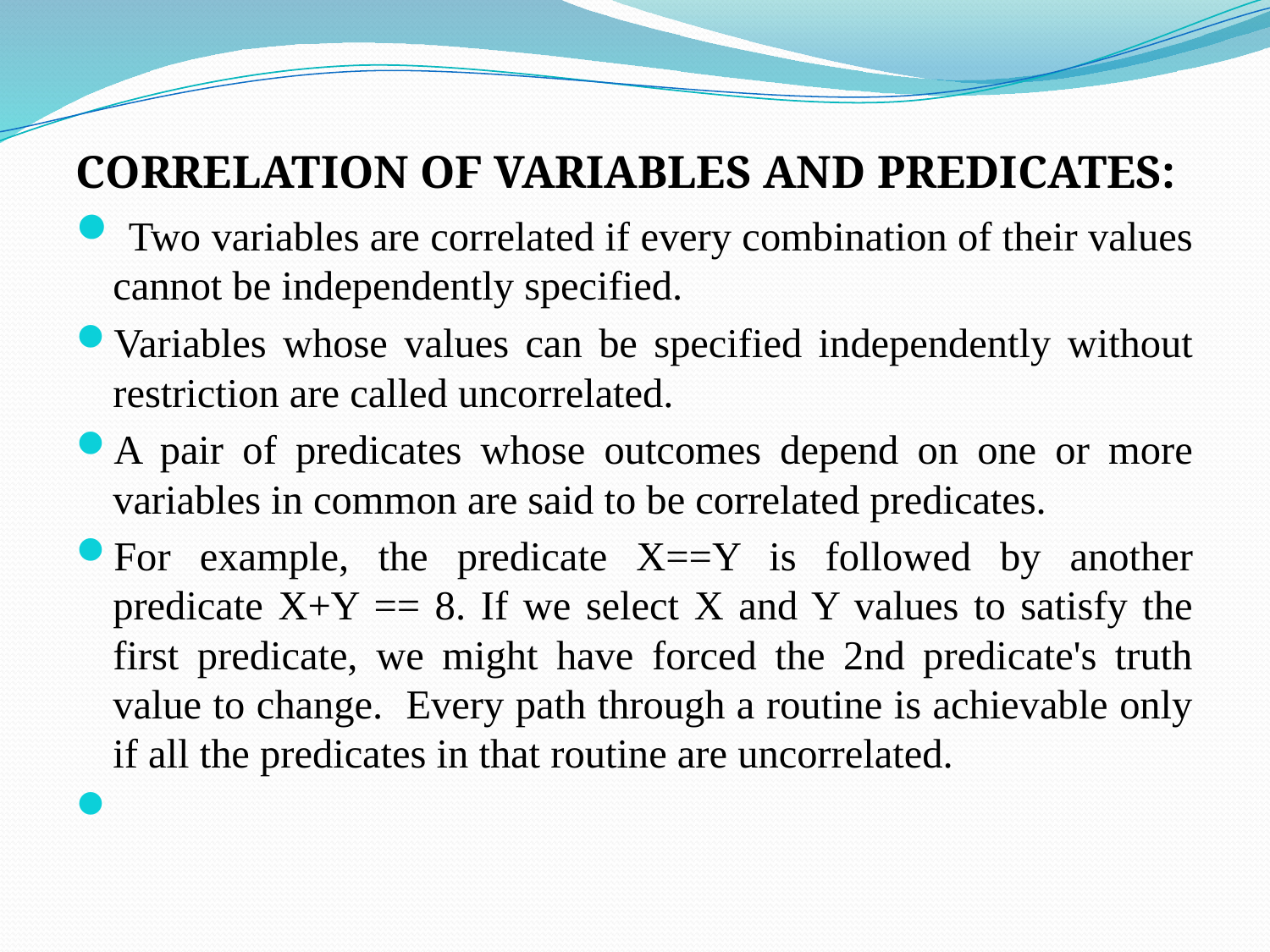

CORRELATION OF VARIABLES AND PREDICATES:
 Two variables are correlated if every combination of their values cannot be independently specified.
Variables whose values can be specified independently without restriction are called uncorrelated.
A pair of predicates whose outcomes depend on one or more variables in common are said to be correlated predicates.
For example, the predicate X==Y is followed by another predicate X+Y == 8. If we select X and Y values to satisfy the first predicate, we might have forced the 2nd predicate's truth value to change.  Every path through a routine is achievable only if all the predicates in that routine are uncorrelated.